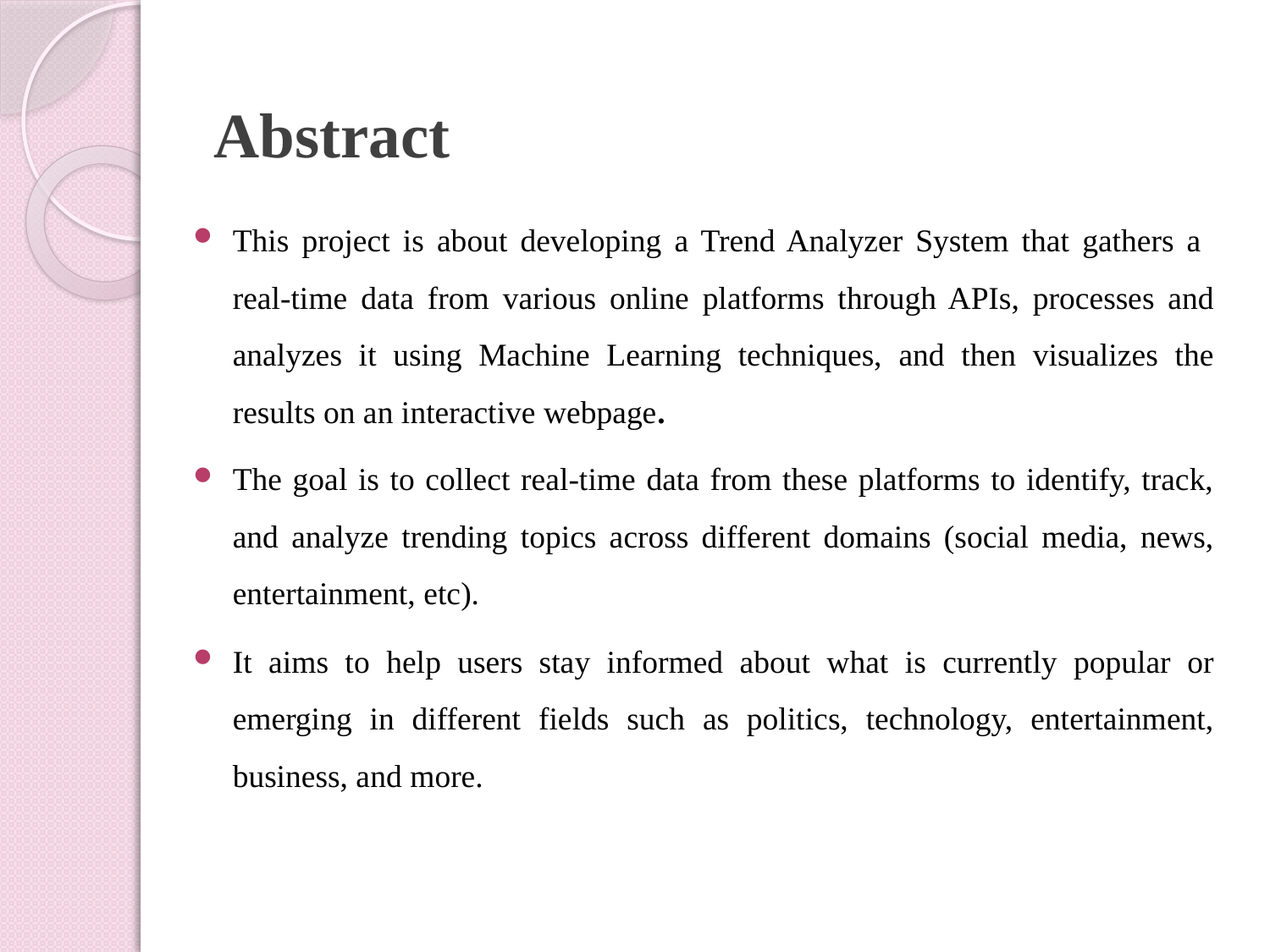

# Abstract

This project is about developing a Trend Analyzer System that gathers a  real-time data from various online platforms through APIs, processes and analyzes it using Machine Learning techniques, and then visualizes the results on an interactive webpage.
The goal is to collect real-time data from these platforms to identify, track, and analyze trending topics across different domains (social media, news, entertainment, etc).
It aims to help users stay informed about what is currently popular or emerging in different fields such as politics, technology, entertainment, business, and more.